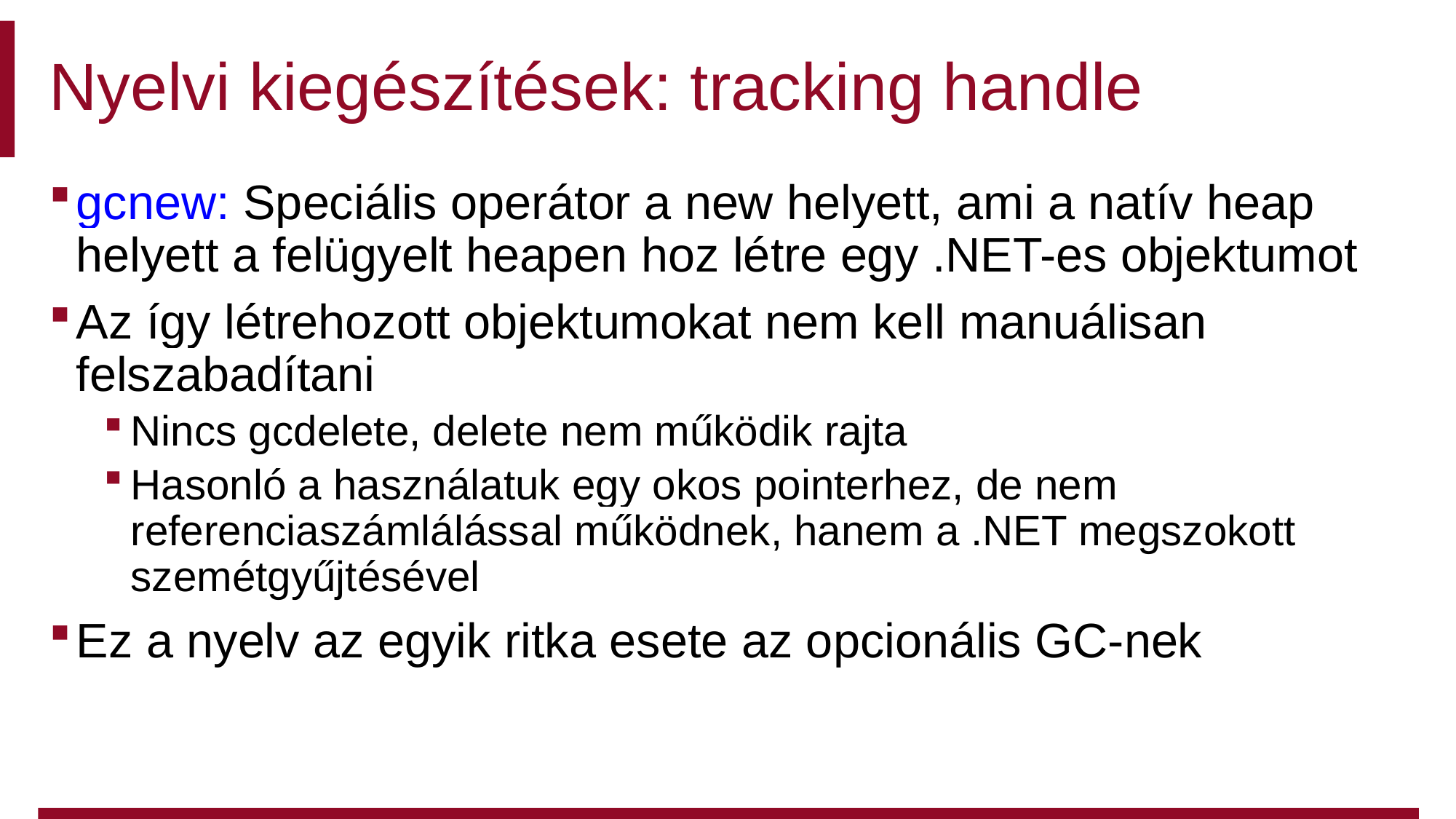

# Nyelvi kiegészítések: tracking handle
gcnew: Speciális operátor a new helyett, ami a natív heap helyett a felügyelt heapen hoz létre egy .NET-es objektumot
Az így létrehozott objektumokat nem kell manuálisan felszabadítani
Nincs gcdelete, delete nem működik rajta
Hasonló a használatuk egy okos pointerhez, de nem referenciaszámlálással működnek, hanem a .NET megszokott szemétgyűjtésével
Ez a nyelv az egyik ritka esete az opcionális GC-nek